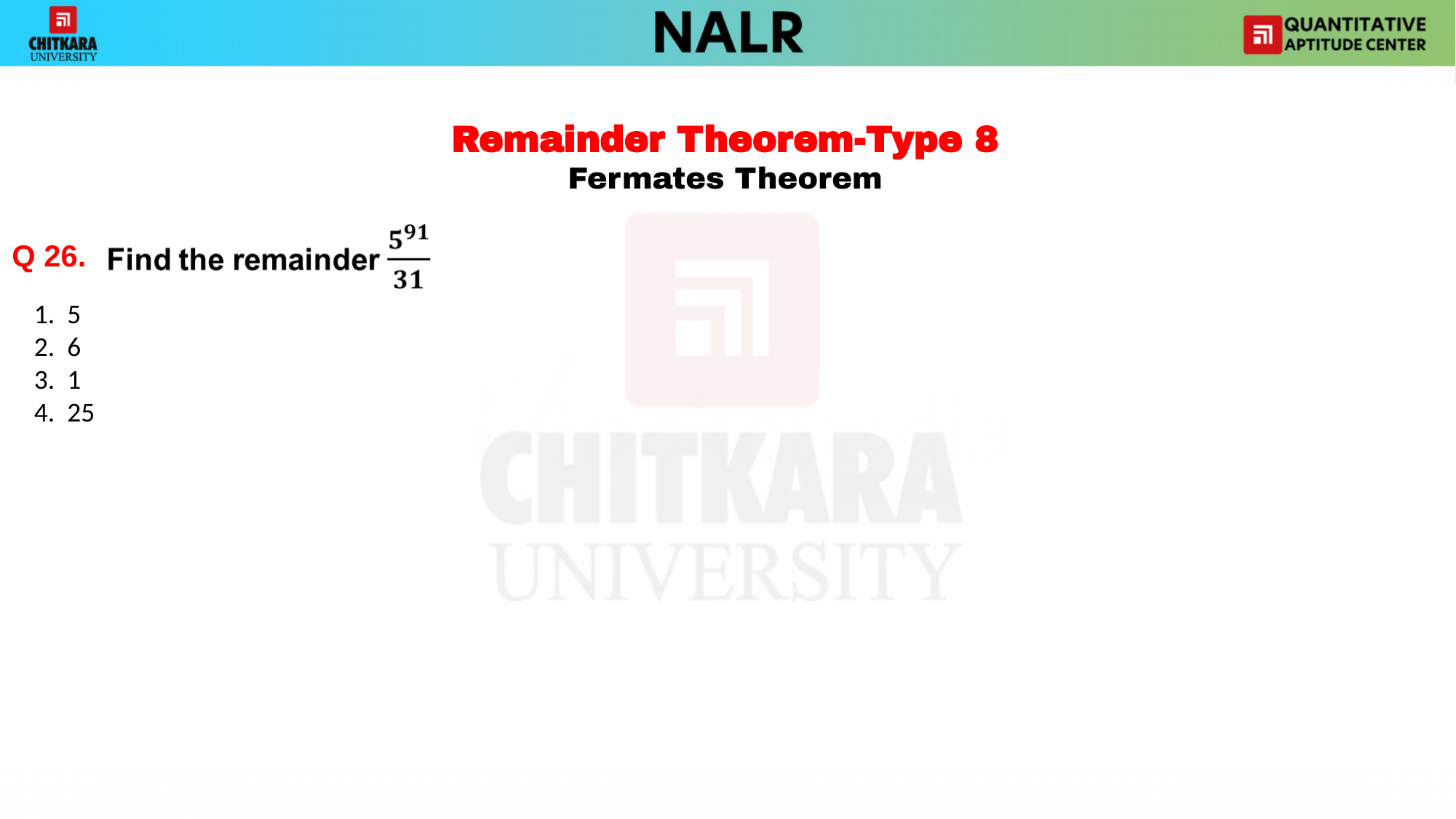

Remainder Theorem-Type 8
Fermates Theorem

Q 26.
1.  5
2.  6
3.  1
4.  25